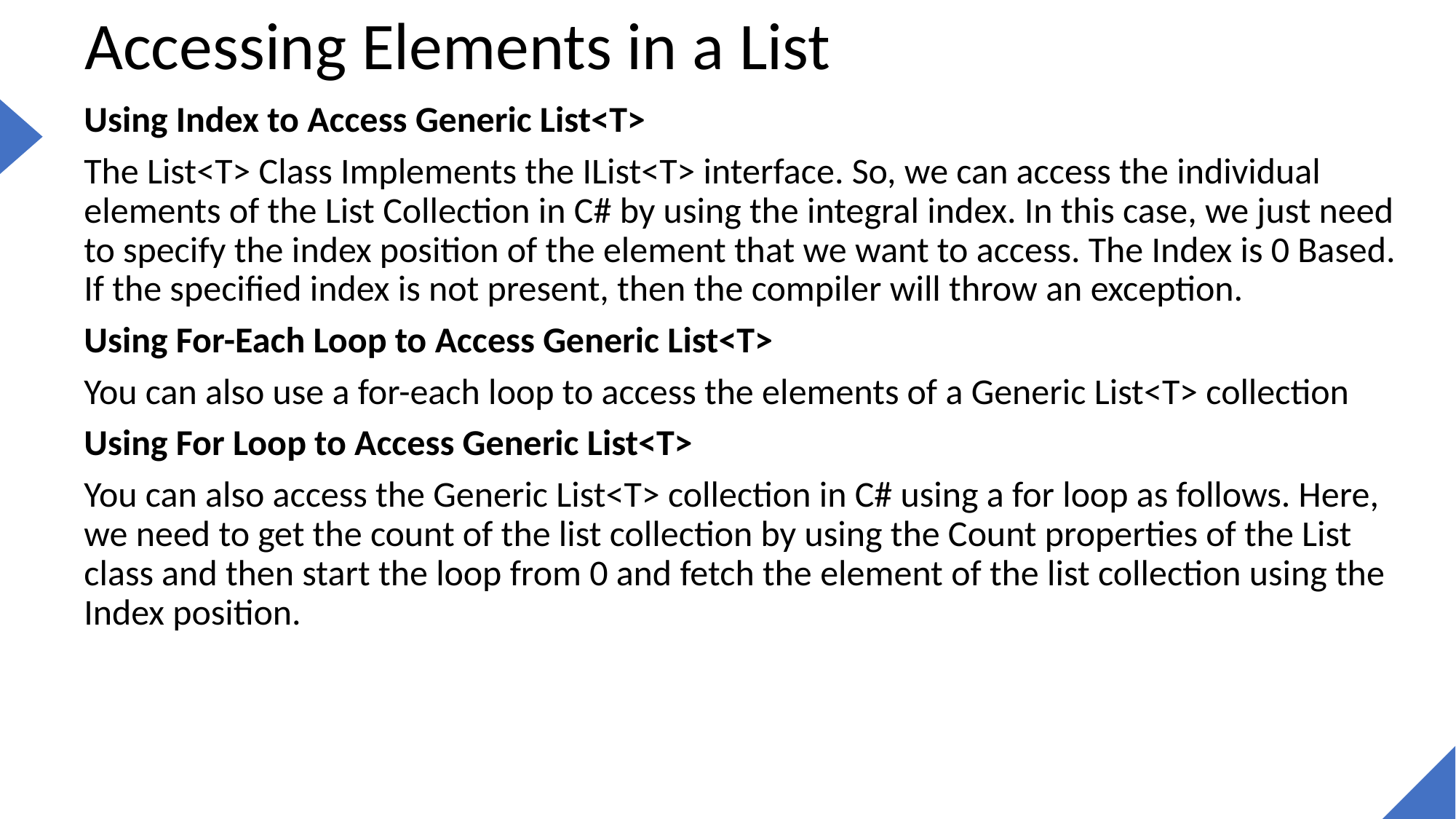

# Accessing Elements in a List
Using Index to Access Generic List<T>
The List<T> Class Implements the IList<T> interface. So, we can access the individual elements of the List Collection in C# by using the integral index. In this case, we just need to specify the index position of the element that we want to access. The Index is 0 Based. If the specified index is not present, then the compiler will throw an exception.
Using For-Each Loop to Access Generic List<T>
You can also use a for-each loop to access the elements of a Generic List<T> collection
Using For Loop to Access Generic List<T>
You can also access the Generic List<T> collection in C# using a for loop as follows. Here, we need to get the count of the list collection by using the Count properties of the List class and then start the loop from 0 and fetch the element of the list collection using the Index position.